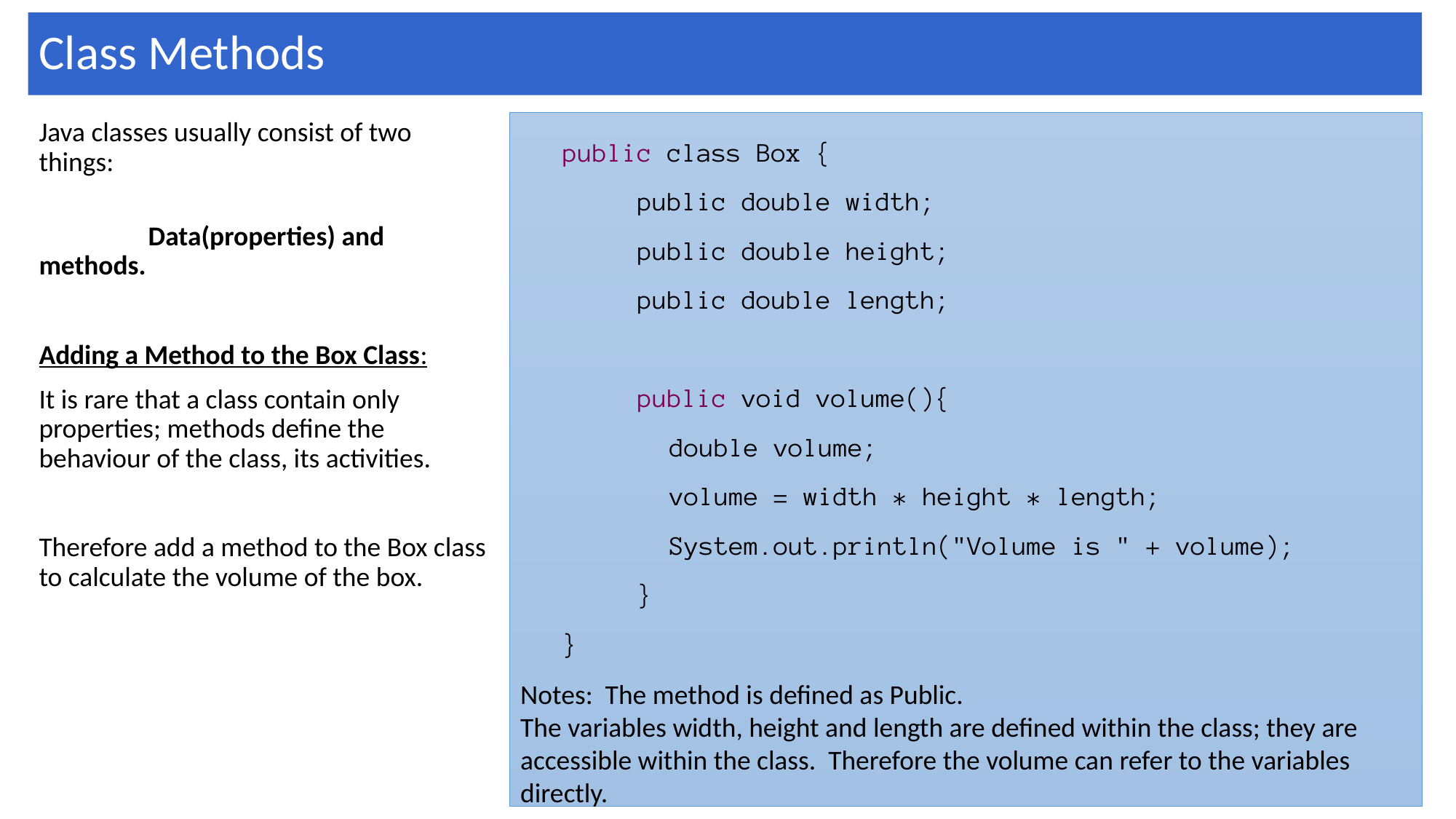

# Class Methods
Java classes usually consist of two things:
	Data(properties) and methods.

Adding a Method to the Box Class:
It is rare that a class contain only properties; methods define the behaviour of the class, its activities.

Therefore add a method to the Box class to calculate the volume of the box.
public class Box {
	public double width;
	public double height;
	public double length;

	public void volume(){
		double volume;
		volume = width * height * length;
		System.out.println("Volume is " + volume);
	}
}
Notes:  The method is defined as Public.
The variables width, height and length are defined within the class; they are accessible within the class.  Therefore the volume can refer to the variables directly.

9